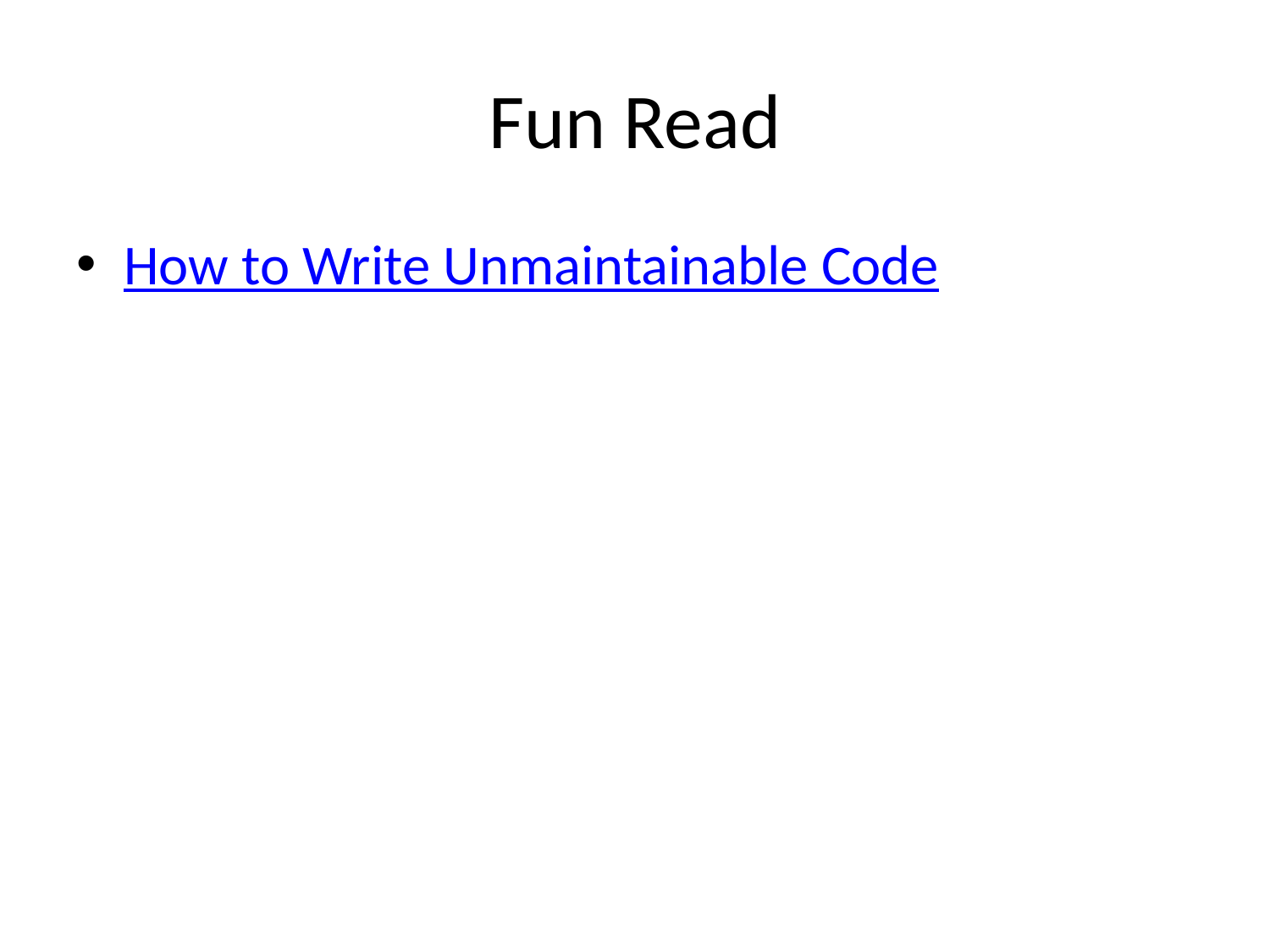

# Fun Read
How to Write Unmaintainable Code